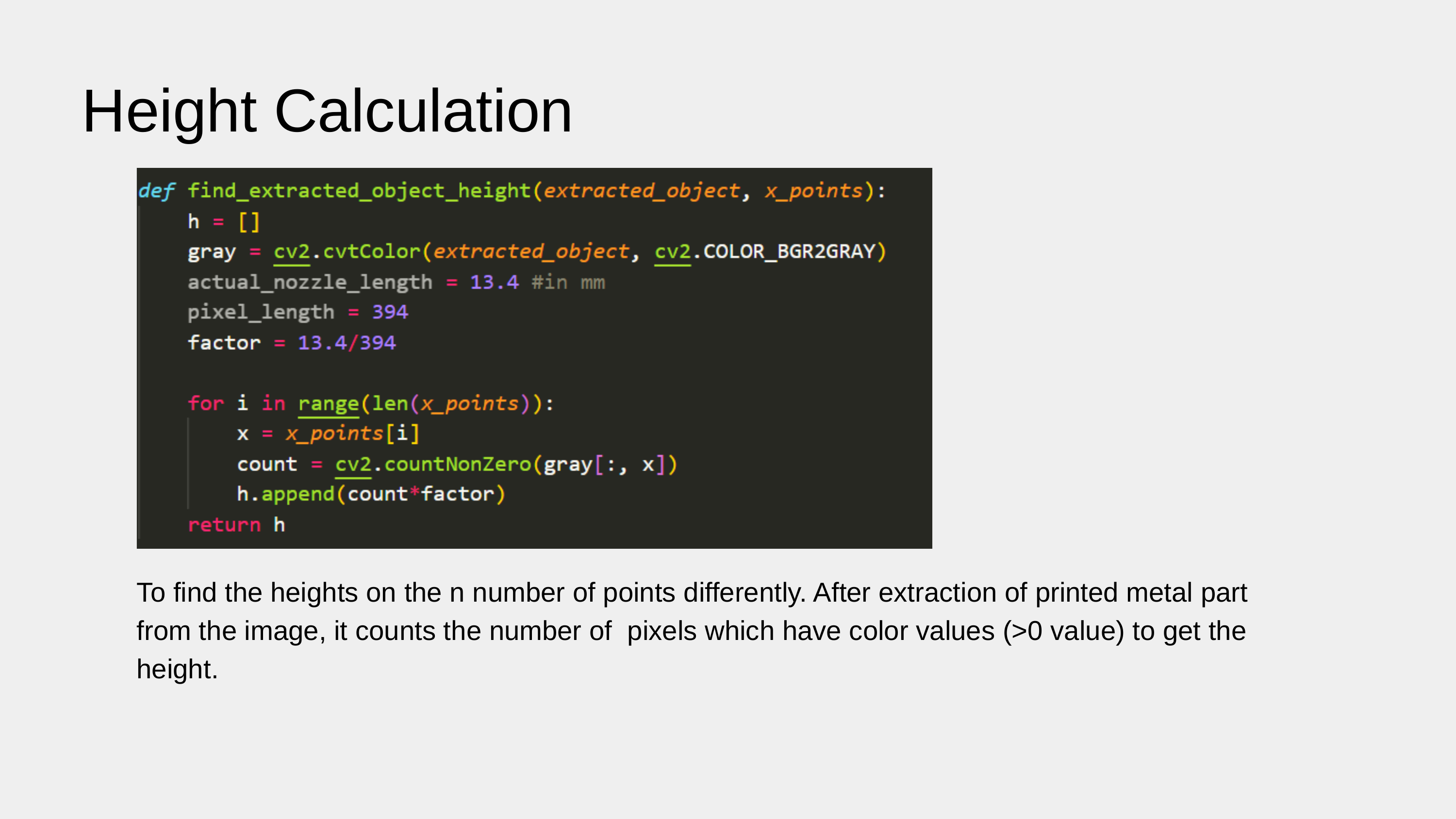

Height Calculation

To find the heights on the n number of points differently. After extraction of printed metal part from the image, it counts the number of  pixels which have color values (>0 value) to get the height.